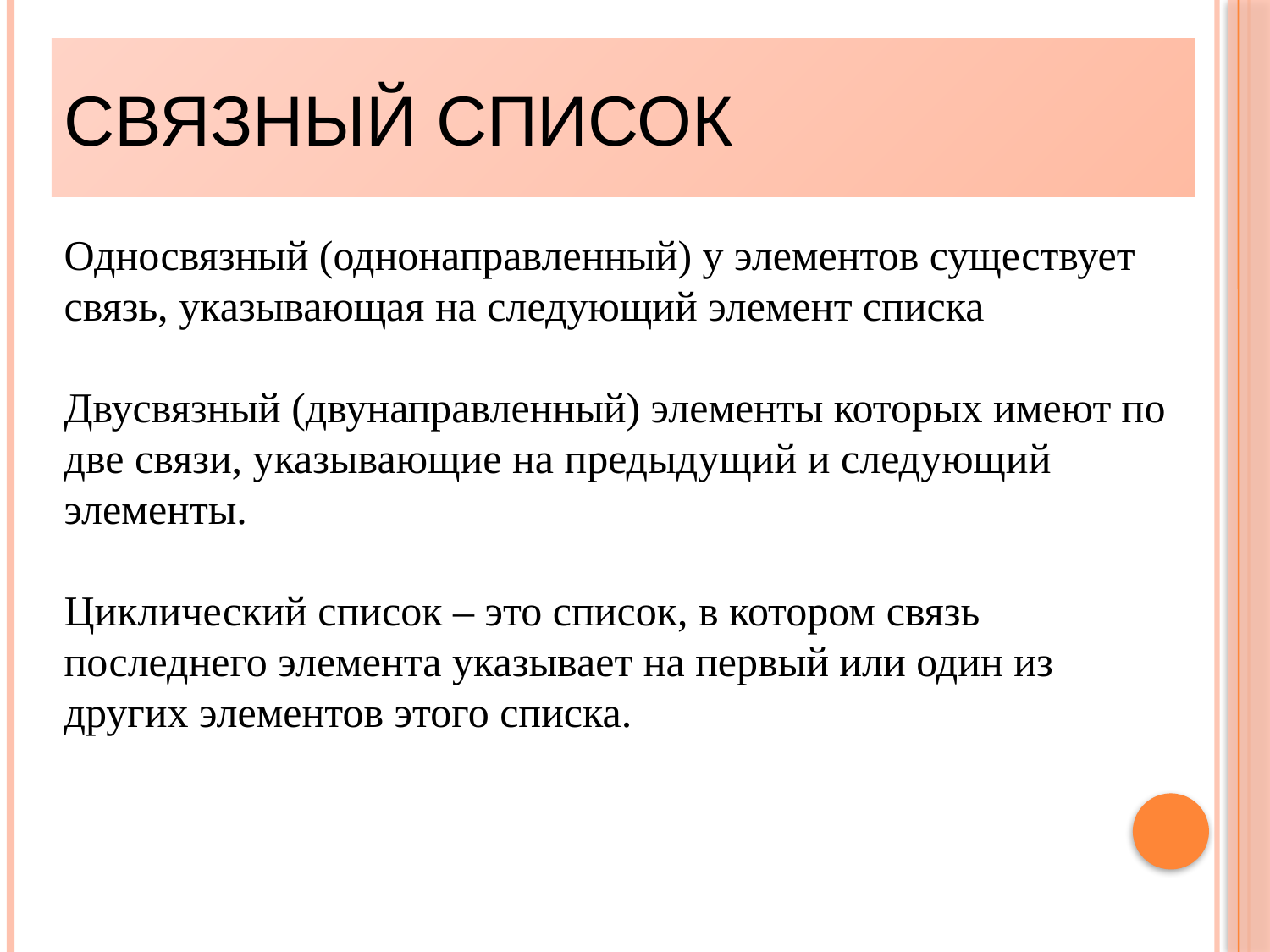

Связный список
Односвязный (однонаправленный) у элементов существует связь, указывающая на следующий элемент списка

Двусвязный (двунаправленный) элементы которых имеют по две связи, указывающие на предыдущий и следующий элементы.

Циклический список – это список, в котором связь последнего элемента указывает на первый или один из других элементов этого списка.